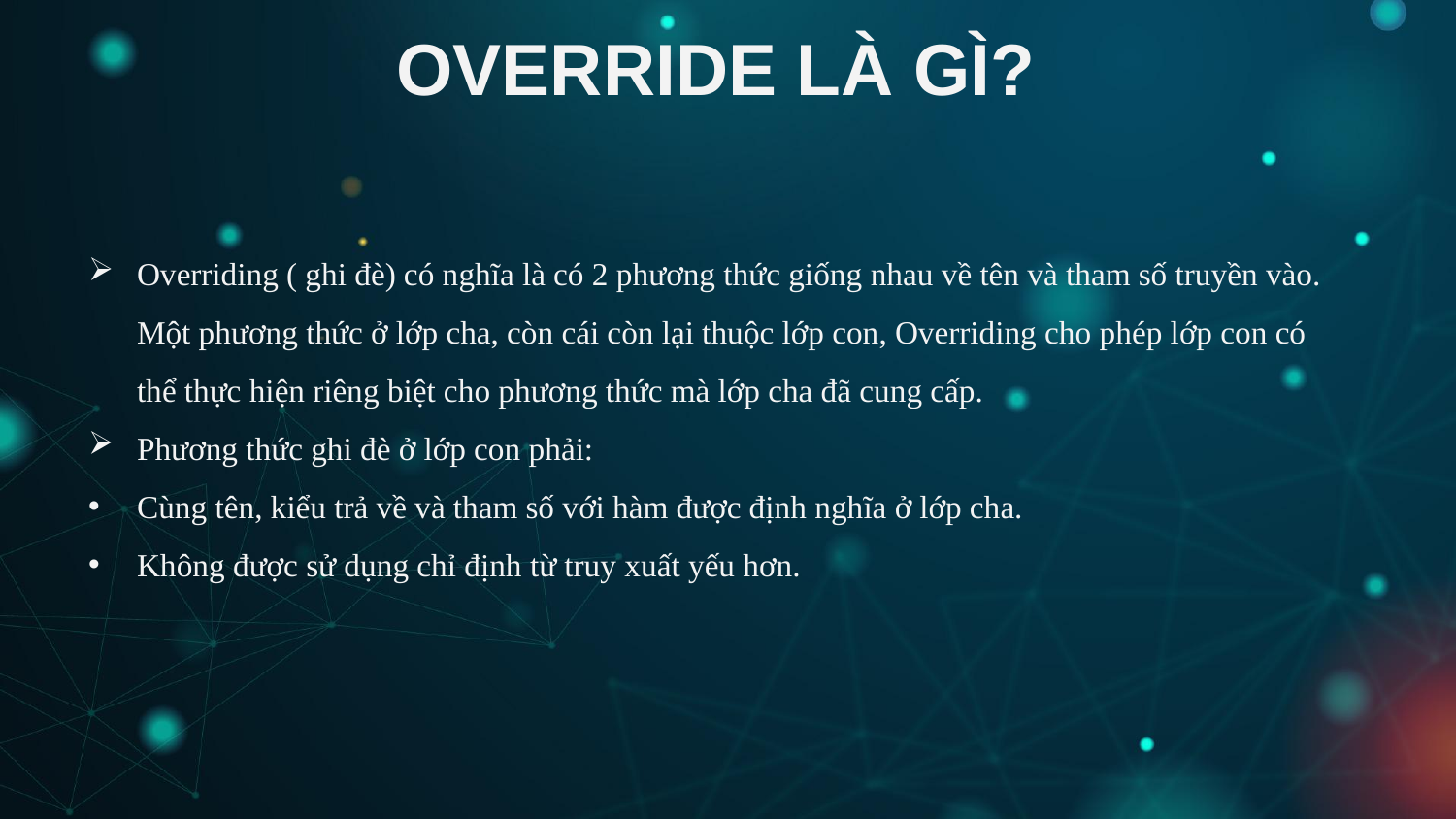

# OVERRIDE LÀ GÌ?
Overriding ( ghi đè) có nghĩa là có 2 phương thức giống nhau về tên và tham số truyền vào. Một phương thức ở lớp cha, còn cái còn lại thuộc lớp con, Overriding cho phép lớp con có thể thực hiện riêng biệt cho phương thức mà lớp cha đã cung cấp.
Phương thức ghi đè ở lớp con phải:
Cùng tên, kiểu trả về và tham số với hàm được định nghĩa ở lớp cha.
Không được sử dụng chỉ định từ truy xuất yếu hơn.